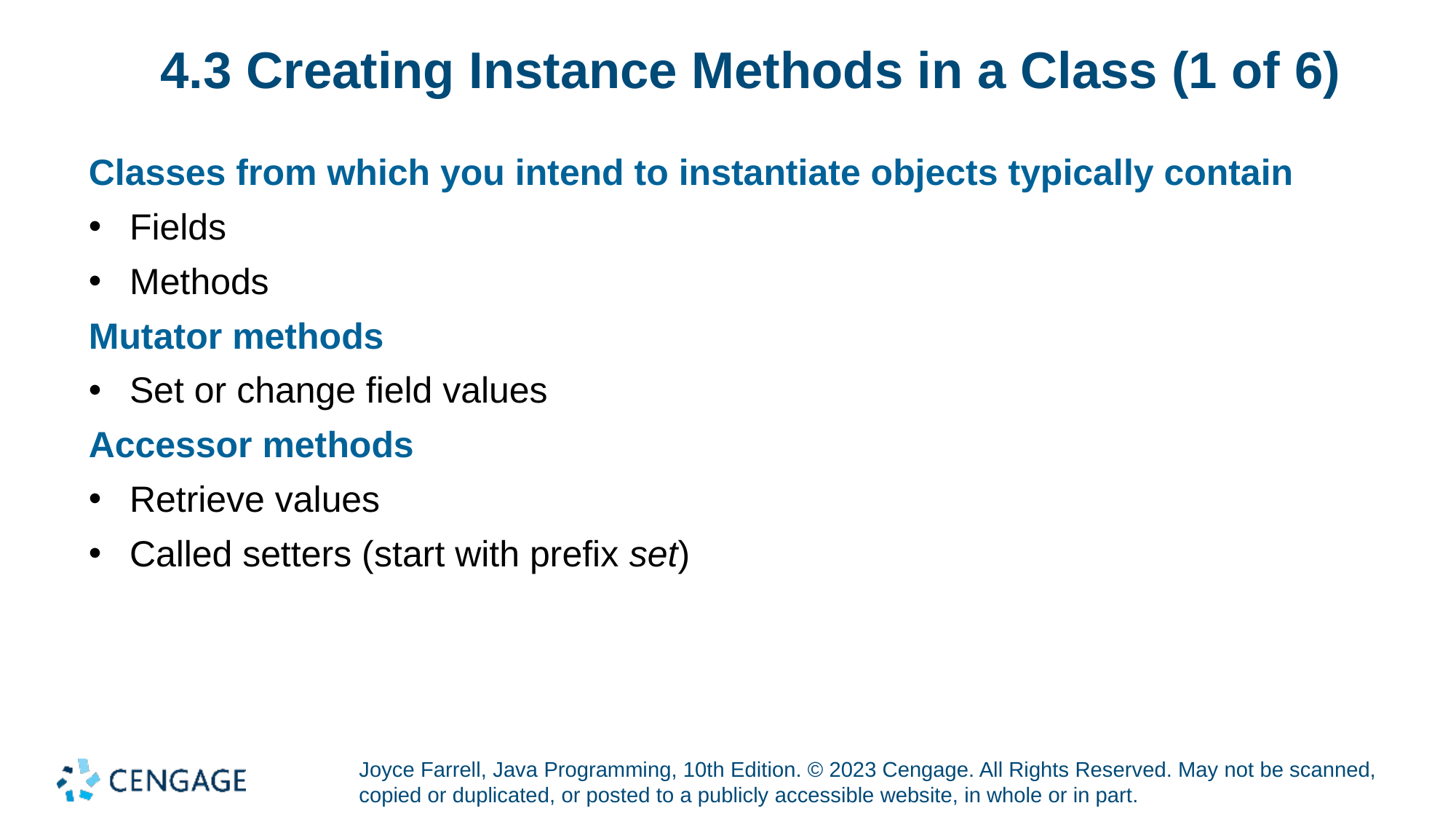

# 4.3 Creating Instance Methods in a Class (1 of 6)
Classes from which you intend to instantiate objects typically contain
Fields
Methods
Mutator methods
Set or change field values
Accessor methods
Retrieve values
Called setters (start with prefix set)